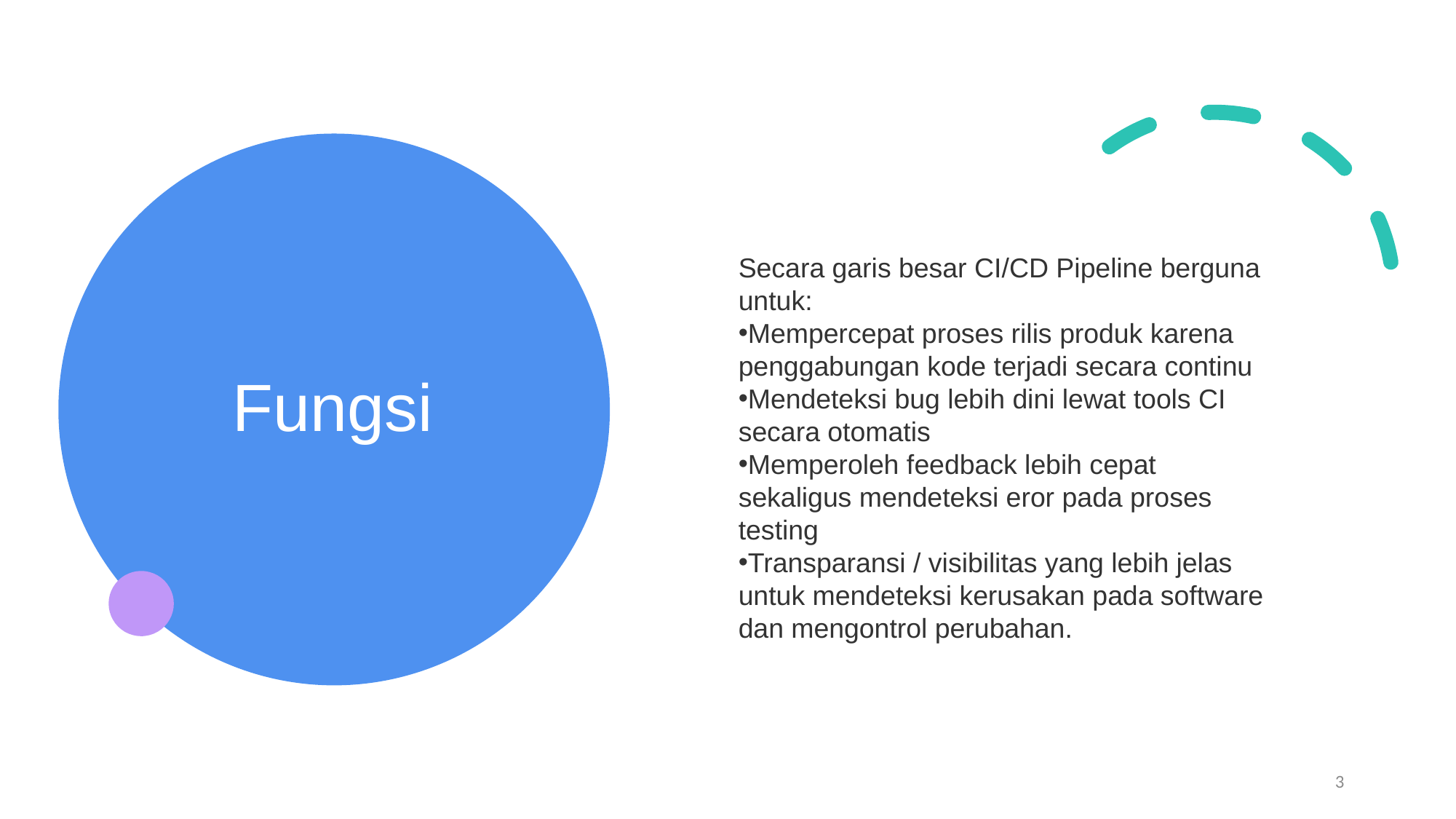

# Fungsi
Secara garis besar CI/CD Pipeline berguna untuk:
Mempercepat proses rilis produk karena penggabungan kode terjadi secara continu
Mendeteksi bug lebih dini lewat tools CI secara otomatis
Memperoleh feedback lebih cepat sekaligus mendeteksi eror pada proses testing
Transparansi / visibilitas yang lebih jelas untuk mendeteksi kerusakan pada software dan mengontrol perubahan.
3